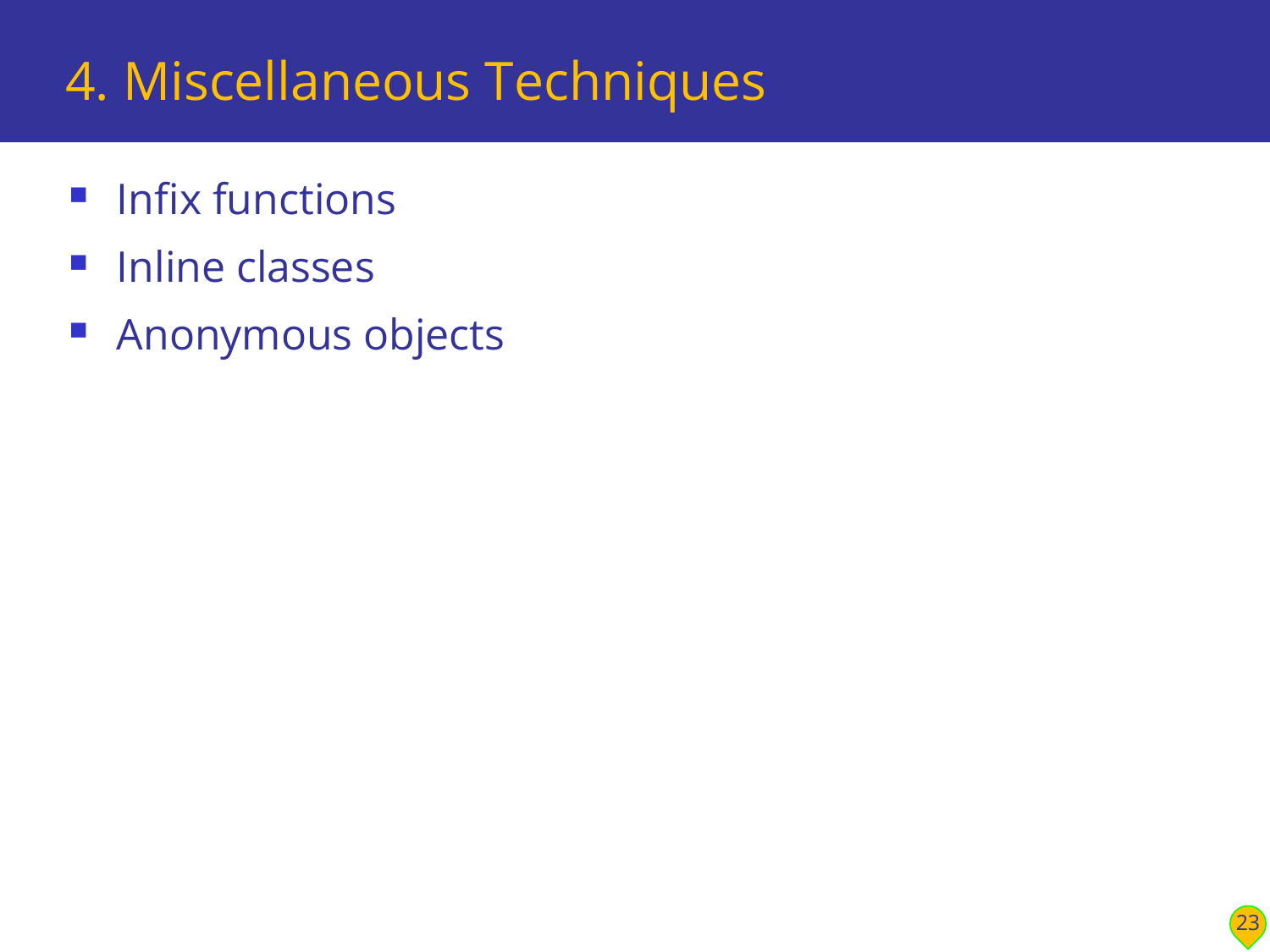

# 4. Miscellaneous Techniques
Infix functions
Inline classes
Anonymous objects
23